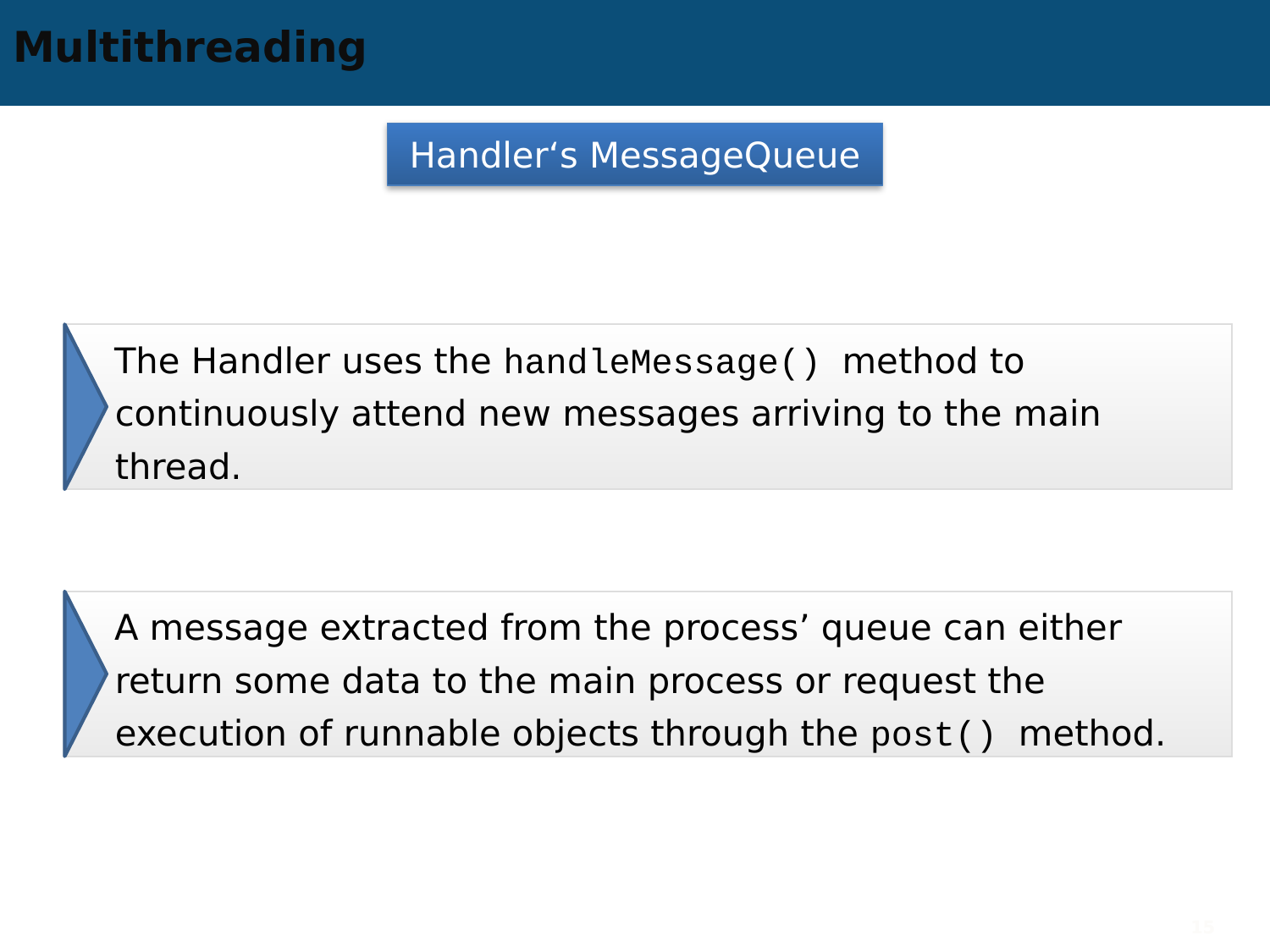

# Multithreading
Handler‘s MessageQueue
The Handler uses the handleMessage() method to continuously attend new messages arriving to the main thread.

A message extracted from the process’ queue can either return some data to the main process or request the execution of runnable objects through the post() method.